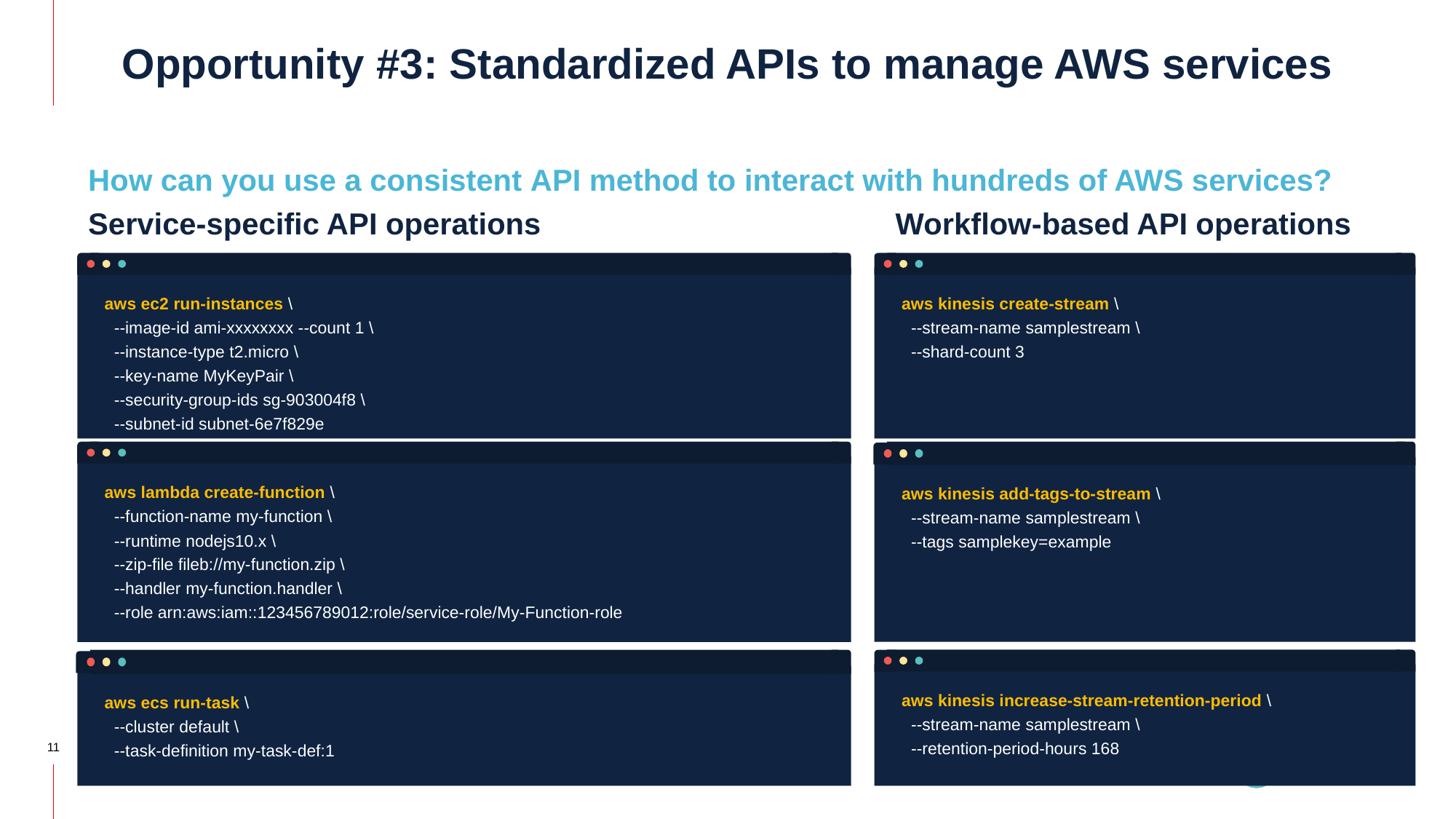

Opportunity #3: Standardized APIs to manage AWS services
How can you use a consistent API method to interact with hundreds of AWS services?
Workflow-based API operations
Service-specific API operations

aws ec2 run-instances \
  --image-id ami-xxxxxxxx --count 1 \
  --instance-type t2.micro \
  --key-name MyKeyPair \
  --security-group-ids sg-903004f8 \
  --subnet-id subnet-6e7f829e

aws kinesis create-stream \
  --stream-name samplestream \
  --shard-count 3

aws kinesis add-tags-to-stream \
  --stream-name samplestream \
  --tags samplekey=example

aws lambda create-function \
  --function-name my-function \
  --runtime nodejs10.x \
  --zip-file fileb://my-function.zip \
  --handler my-function.handler \
  --role arn:aws:iam::123456789012:role/service-role/My-Function-role

aws kinesis increase-stream-retention-period \
  --stream-name samplestream \
  --retention-period-hours 168

aws ecs run-task \
  --cluster default \
  --task-definition my-task-def:1

11